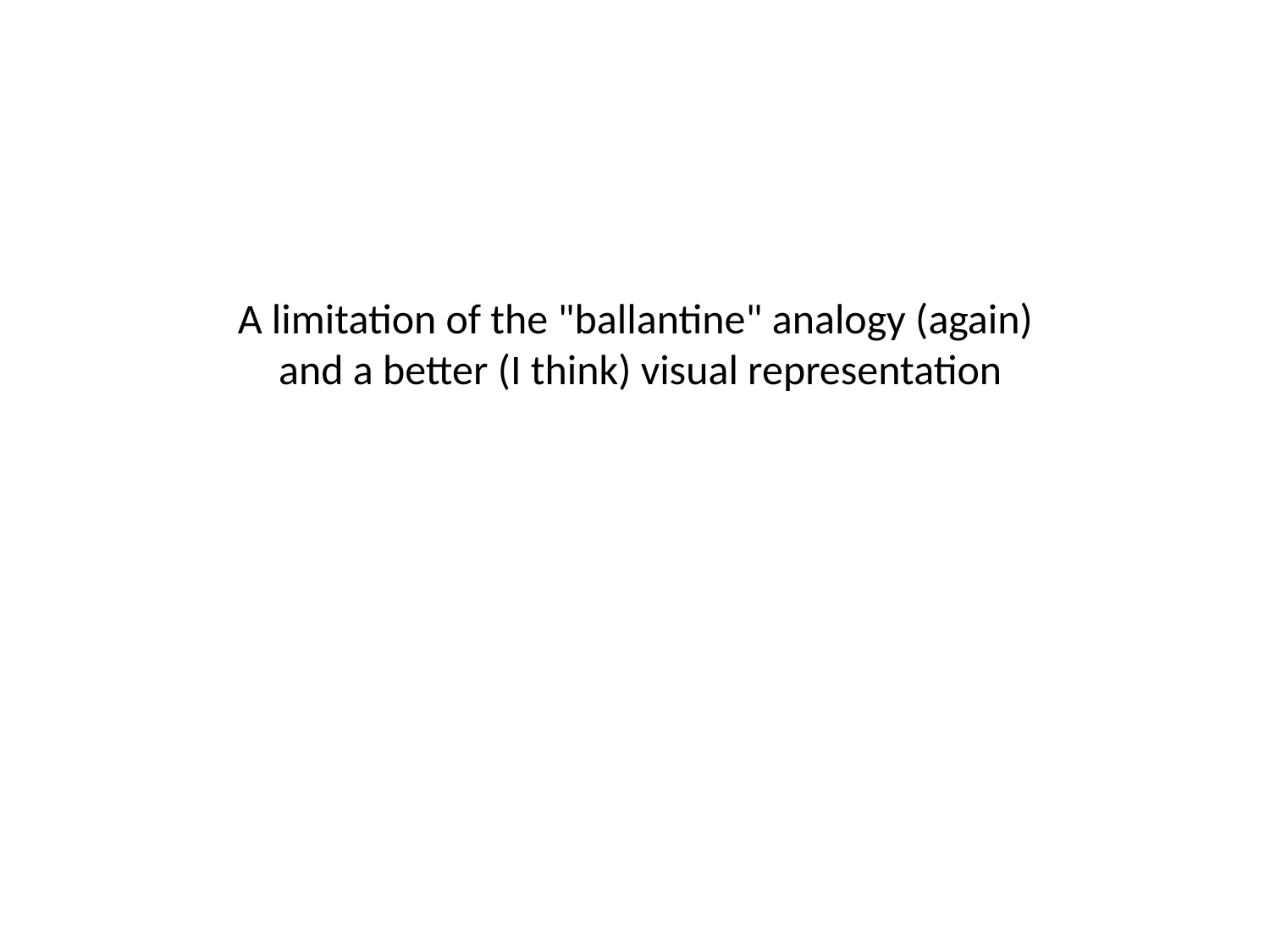

A limitation of the "ballantine" analogy (again)
and a better (I think) visual representation